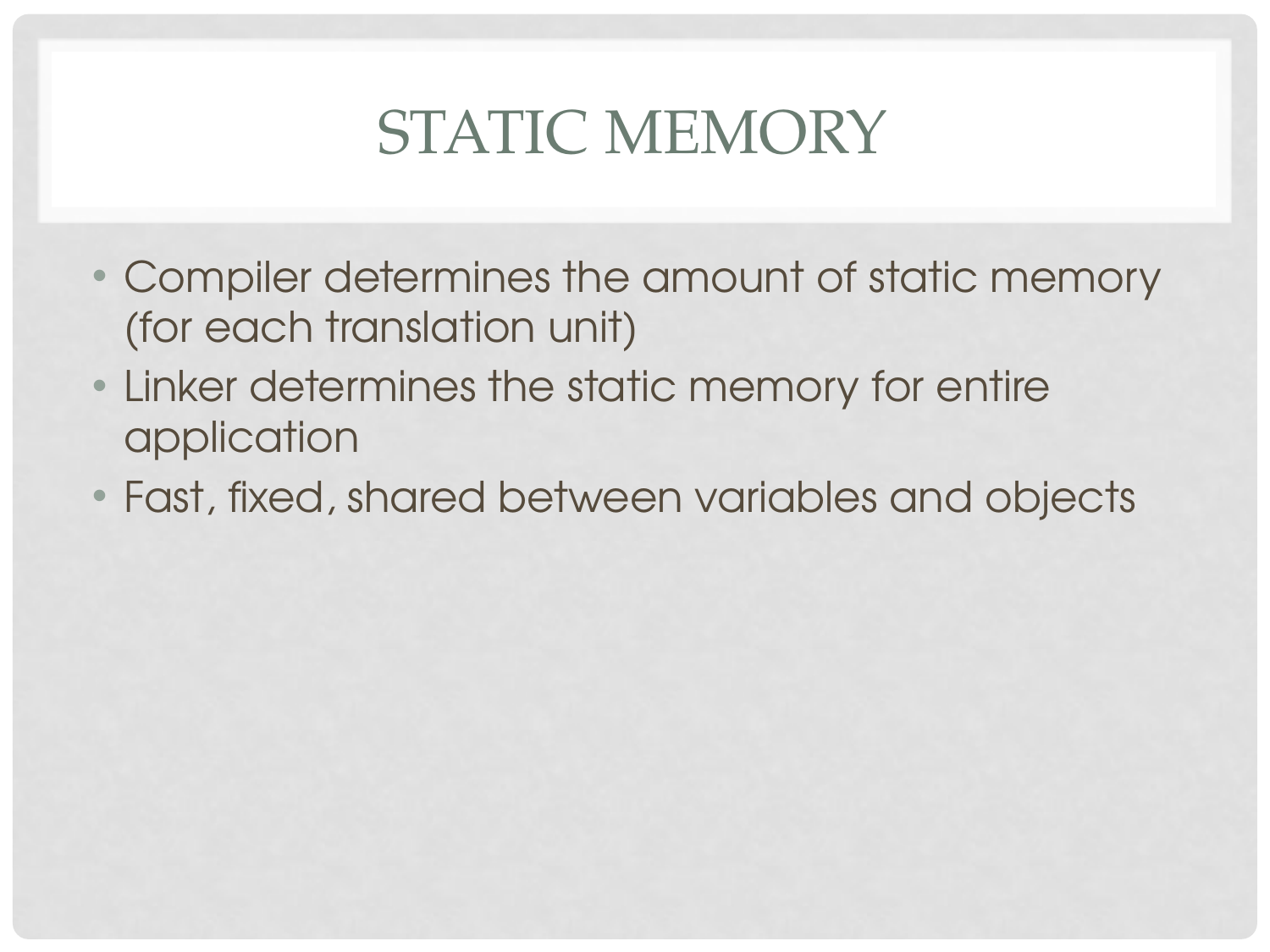

# Static memory
Compiler determines the amount of static memory (for each translation unit)
Linker determines the static memory for entire application
Fast, fixed, shared between variables and objects